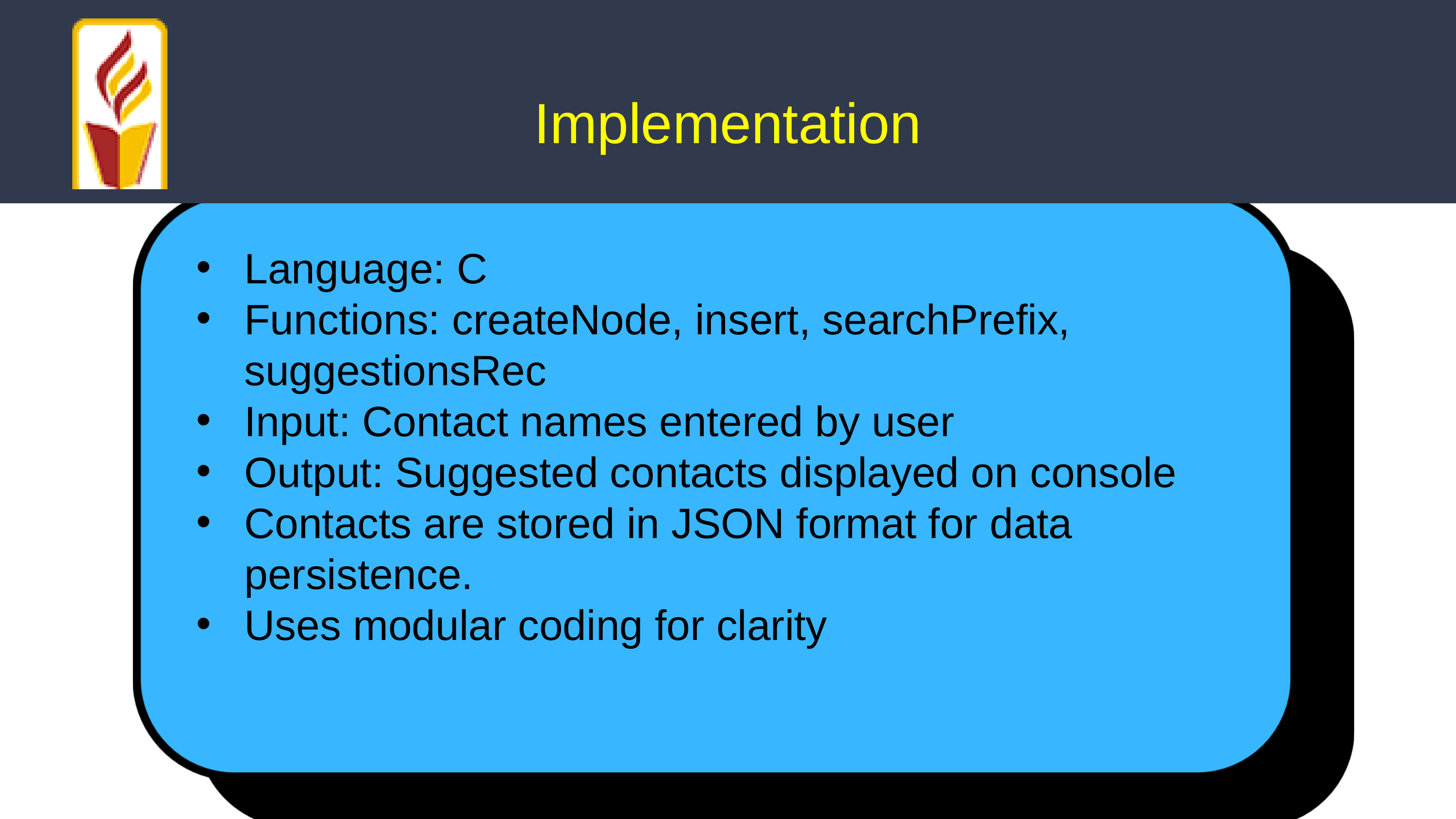

Implementation

Language: C
Functions: createNode, insert, searchPrefix, suggestionsRec
Input: Contact names entered by user
Output: Suggested contacts displayed on console
Contacts are stored in JSON format for data persistence.
Uses modular coding for clarity